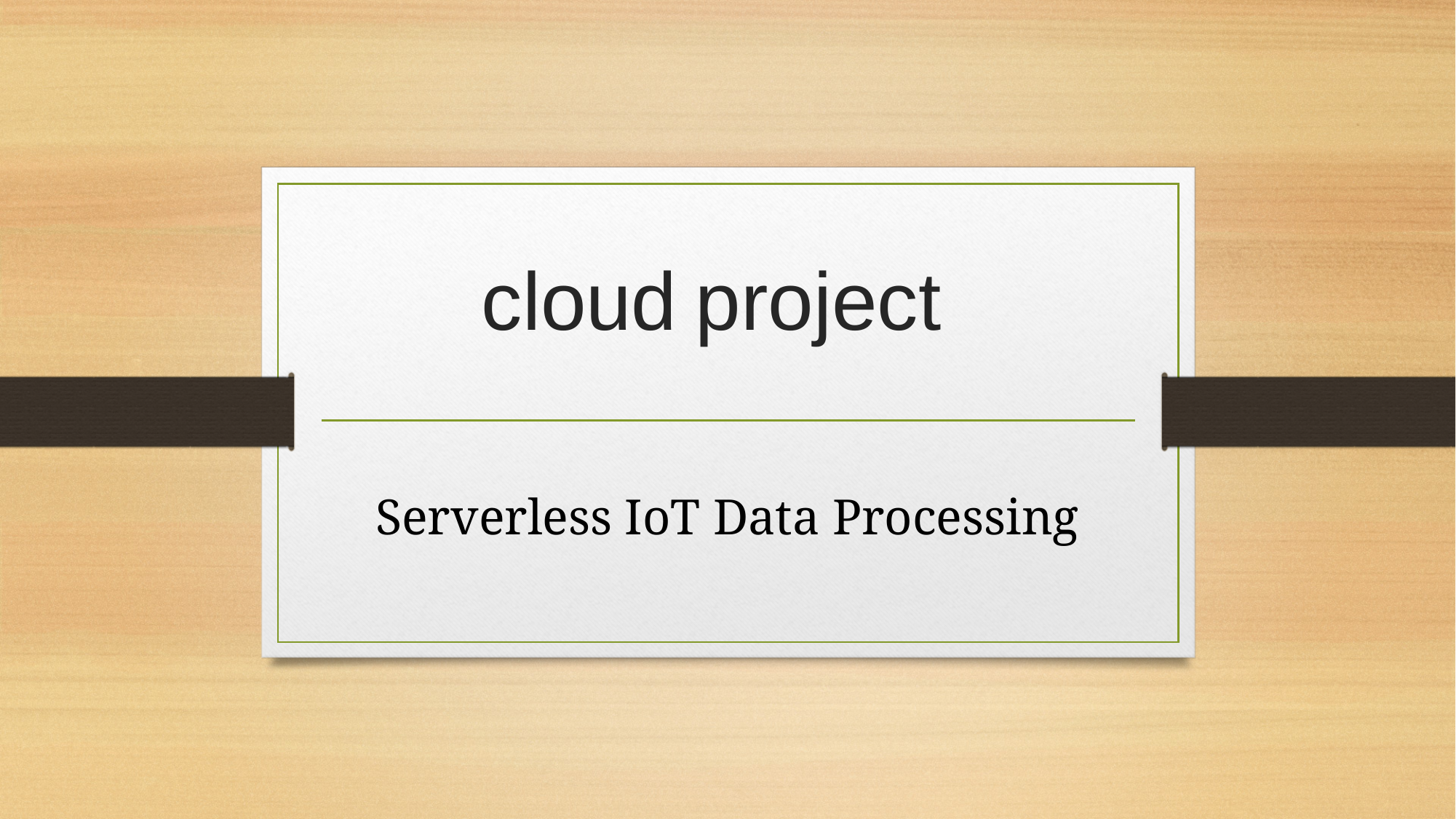

# cloud project
Serverless IoT Data Processing